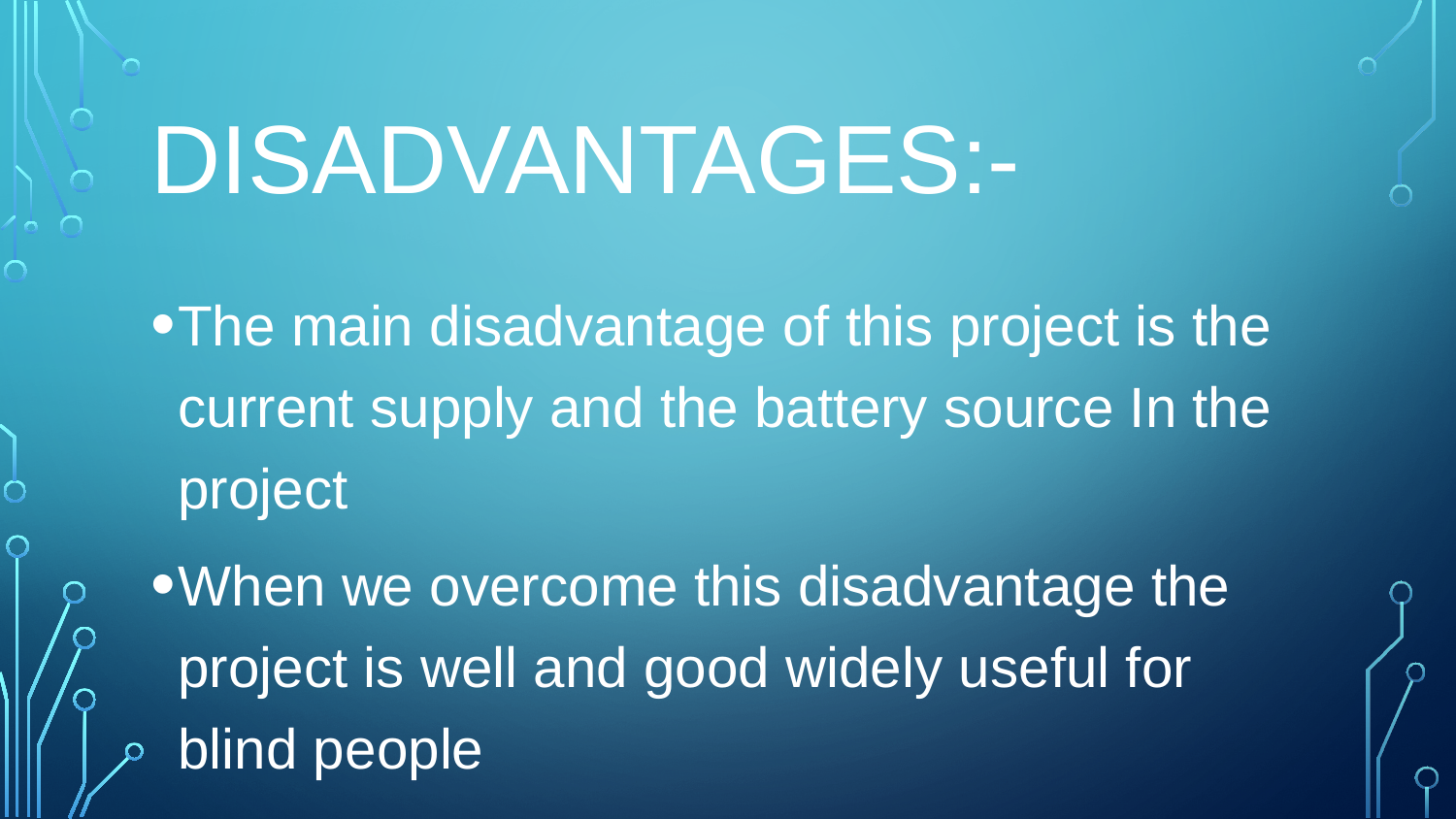

# Disadvantages:-
The main disadvantage of this project is the current supply and the battery source In the project
When we overcome this disadvantage the project is well and good widely useful for blind people